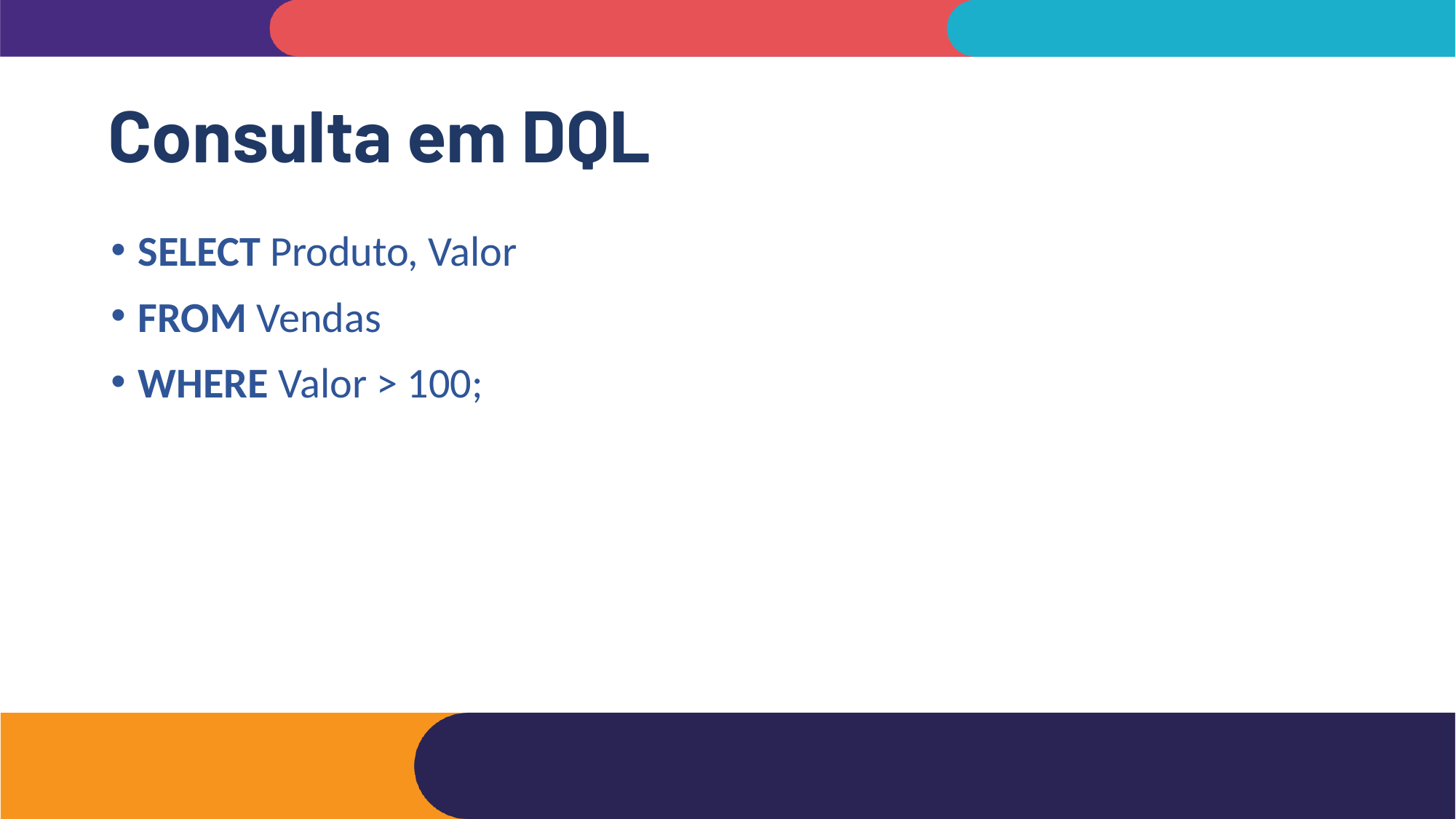

# Consulta em DQL
SELECT Produto, Valor
FROM Vendas
WHERE Valor > 100;